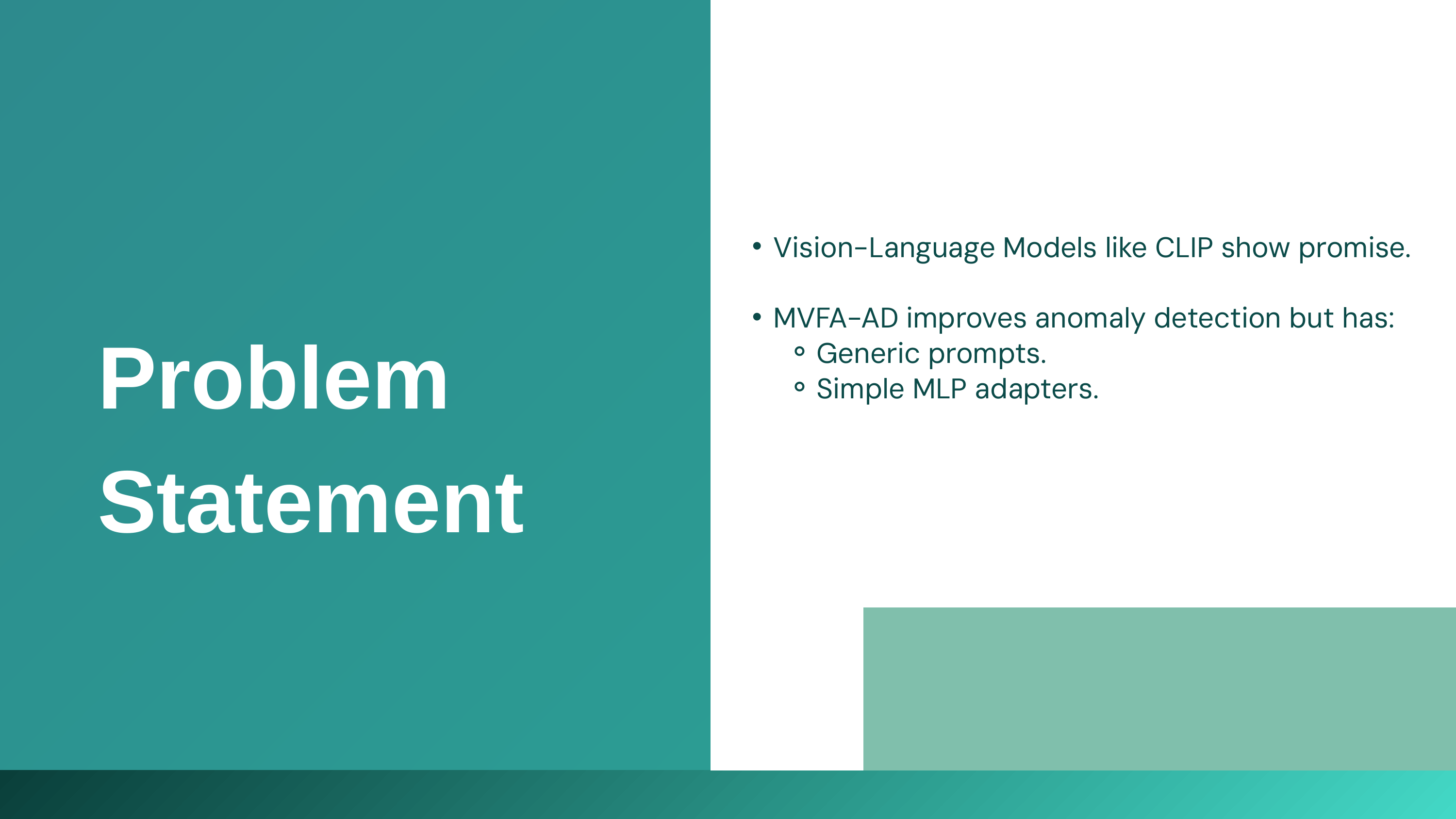

Vision-Language Models like CLIP show promise.

MVFA-AD improves anomaly detection but has:
Generic prompts.
Simple MLP adapters.

Problem Statement